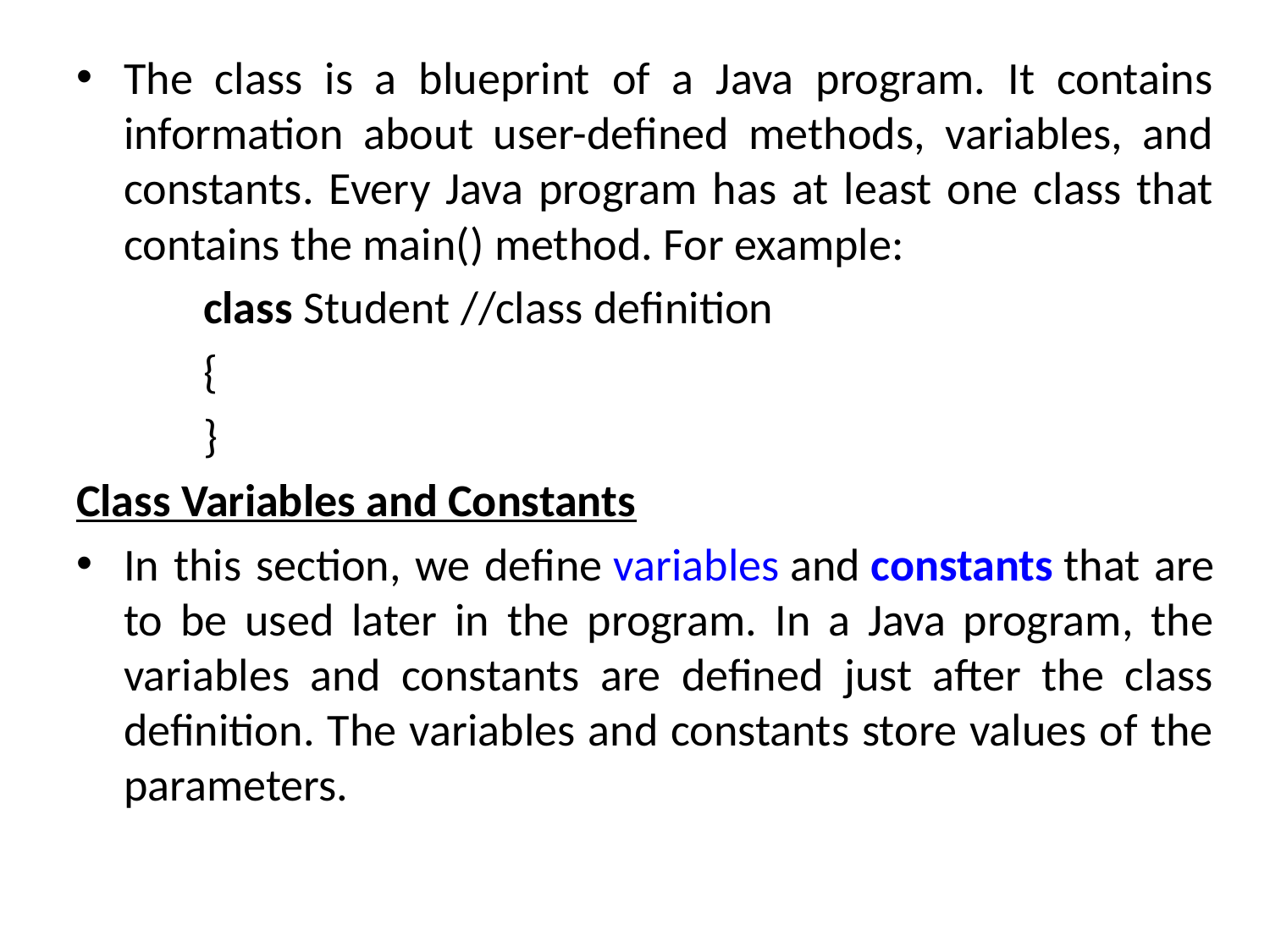

The class is a blueprint of a Java program. It contains information about user-defined methods, variables, and constants. Every Java program has at least one class that contains the main() method. For example:
class Student //class definition
{
}
Class Variables and Constants
In this section, we define variables and constants that are to be used later in the program. In a Java program, the variables and constants are defined just after the class definition. The variables and constants store values of the parameters.